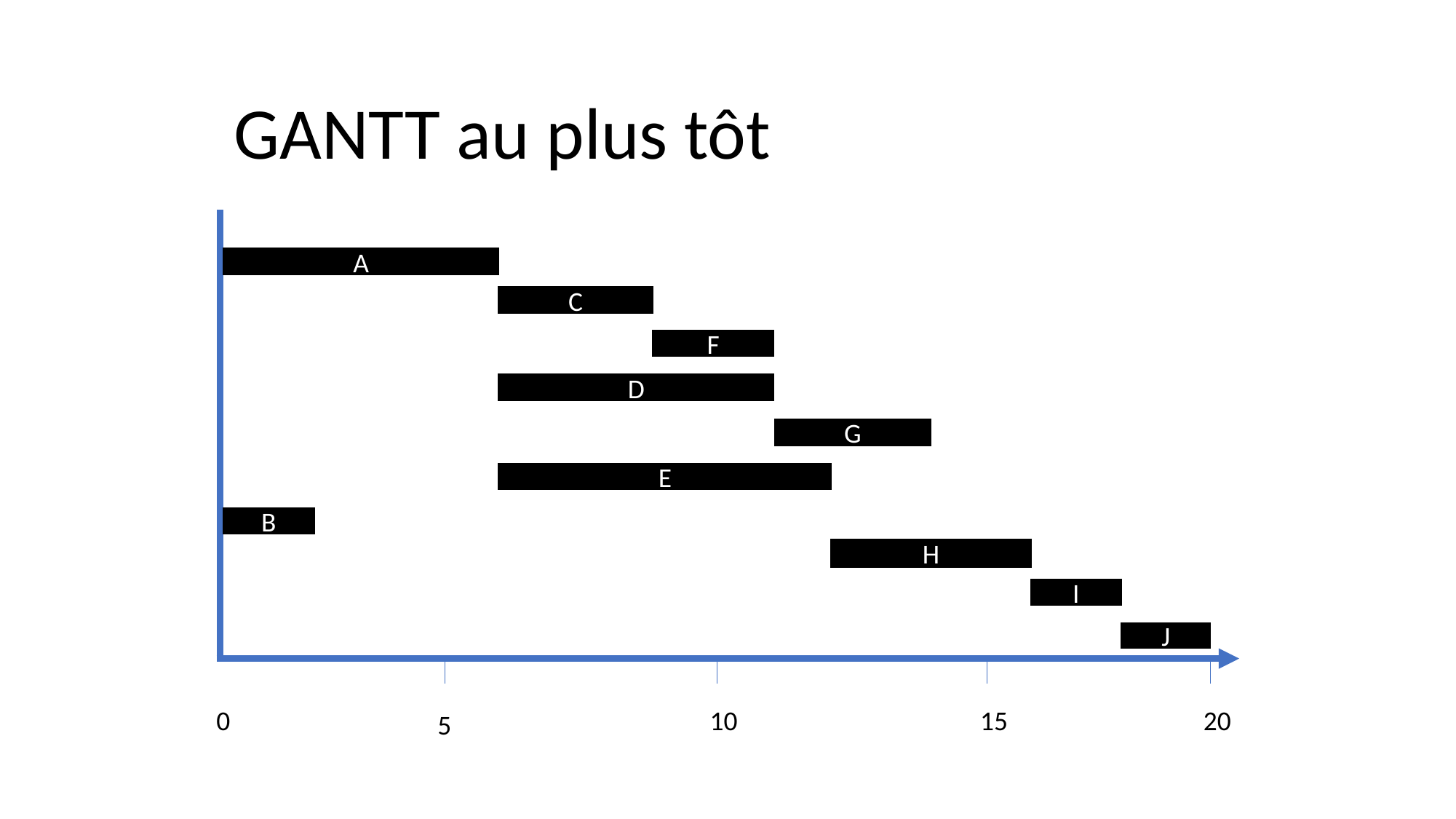

GANTT au plus tôt
A
C
F
D
G
E
B
H
I
J
0
10
15
20
5